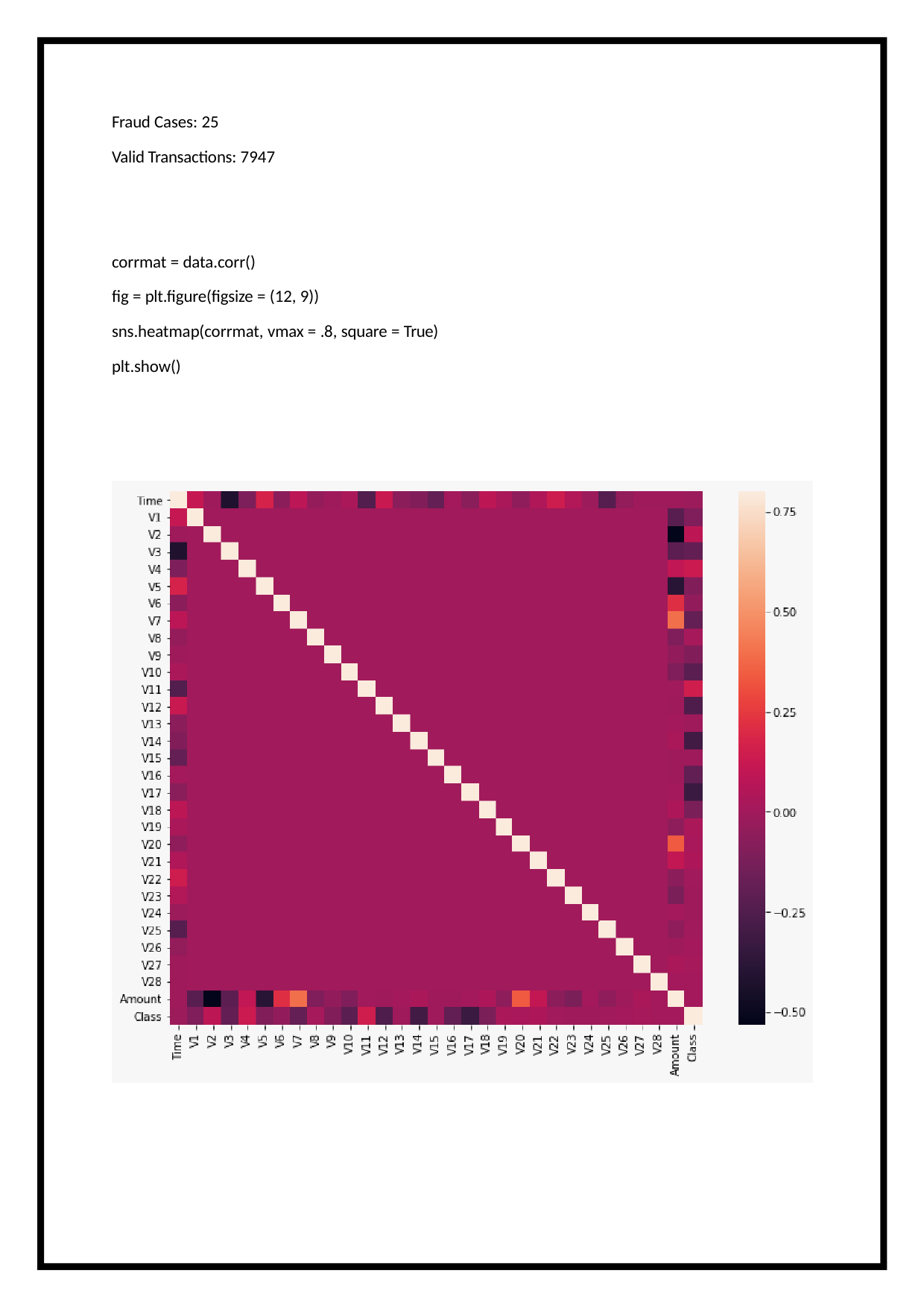

Fraud Cases: 25
Valid Transactions: 7947
corrmat = data.corr()
fig = plt.figure(figsize = (12, 9))
sns.heatmap(corrmat, vmax = .8, square = True)  plt.show()